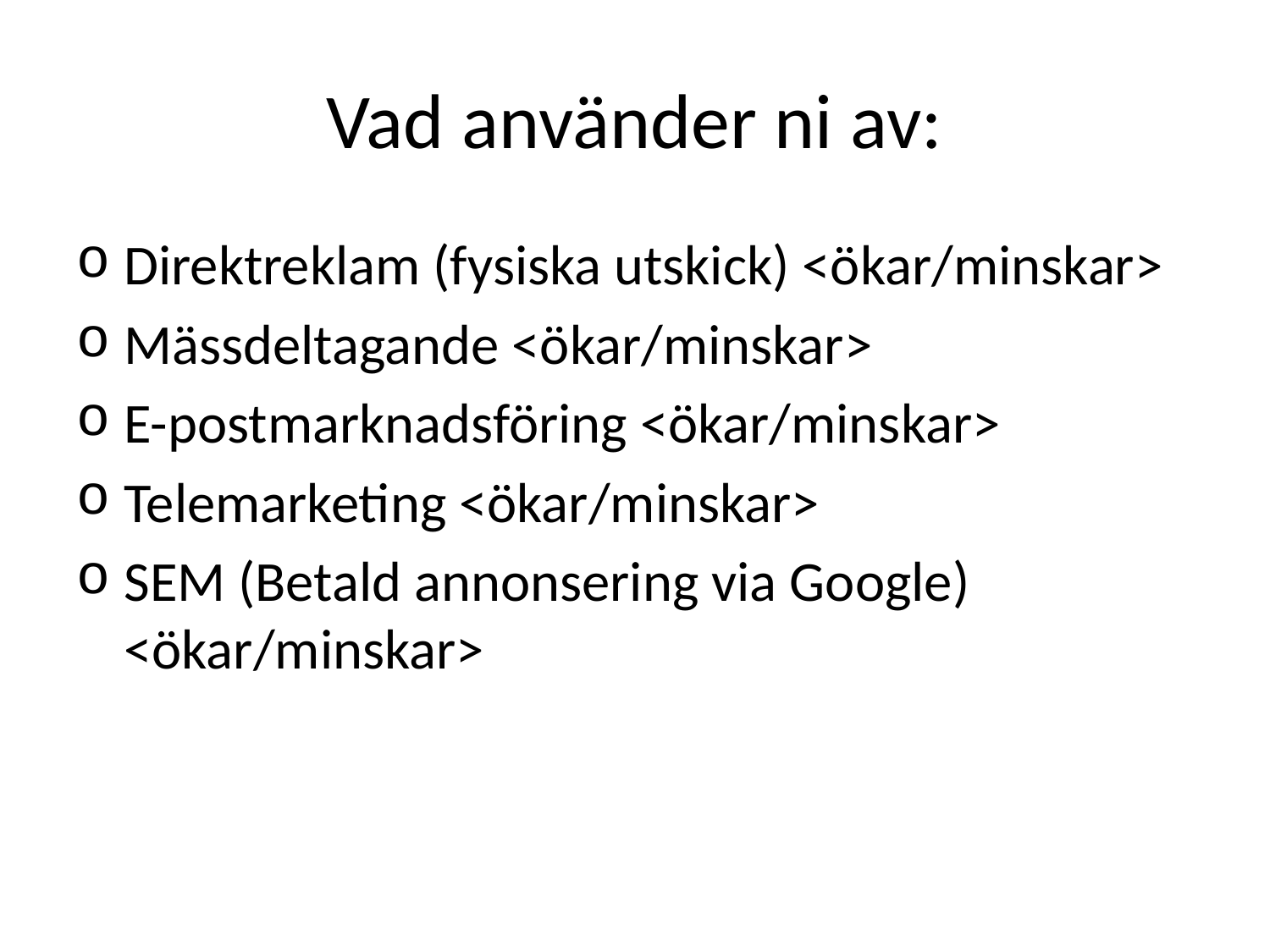

# Vad använder ni av:
Direktreklam (fysiska utskick) <ökar/minskar>
Mässdeltagande <ökar/minskar>
E-postmarknadsföring <ökar/minskar>
Telemarketing <ökar/minskar>
SEM (Betald annonsering via Google) <ökar/minskar>